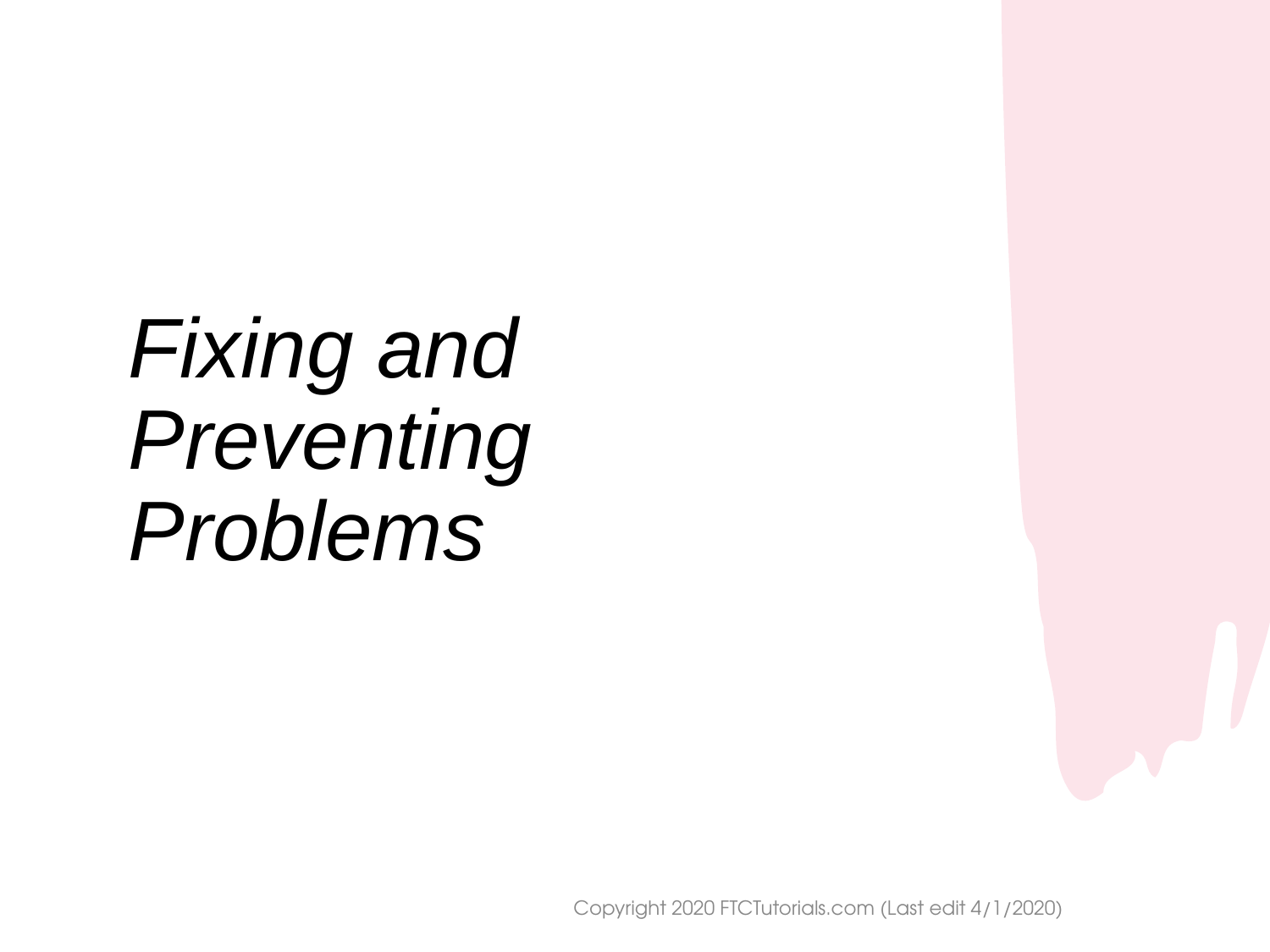

# Fixing and Preventing Problems

Copyright 2020 FTCTutorials.com (Last edit 4/1/2020)
4